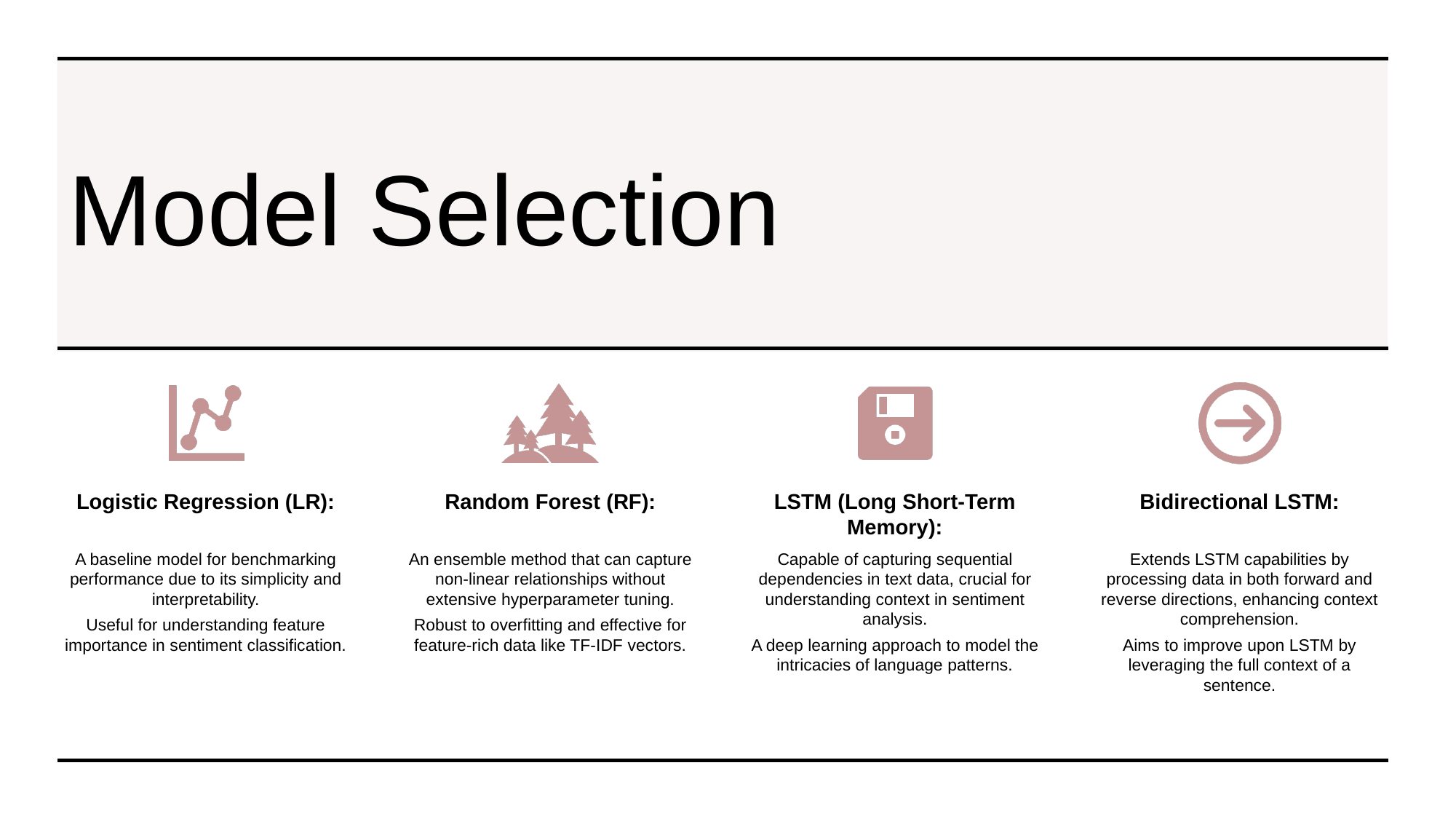

# Model Selection
Logistic Regression (LR):
A baseline model for benchmarking performance due to its simplicity and interpretability.
Useful for understanding feature importance in sentiment classification.
Random Forest (RF):
An ensemble method that can capture non-linear relationships without extensive hyperparameter tuning.
Robust to overfitting and effective for feature-rich data like TF-IDF vectors.
LSTM (Long Short-Term Memory):
Capable of capturing sequential dependencies in text data, crucial for understanding context in sentiment analysis.
A deep learning approach to model the intricacies of language patterns.
Bidirectional LSTM:
Extends LSTM capabilities by processing data in both forward and reverse directions, enhancing context comprehension.
Aims to improve upon LSTM by leveraging the full context of a sentence.